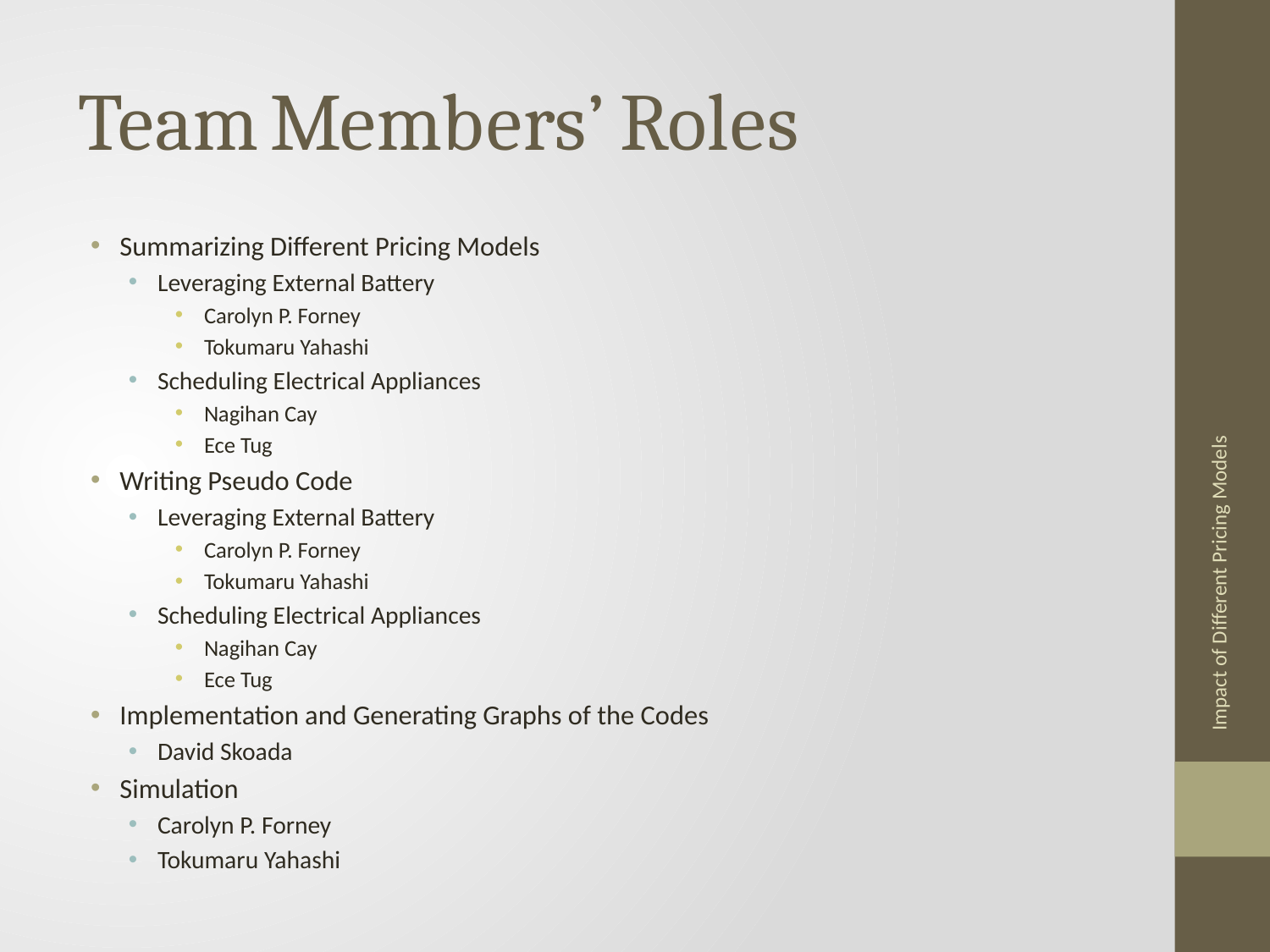

# Team Members’ Roles
Summarizing Different Pricing Models
Leveraging External Battery
Carolyn P. Forney
Tokumaru Yahashi
Scheduling Electrical Appliances
Nagihan Cay
Ece Tug
Writing Pseudo Code
Leveraging External Battery
Carolyn P. Forney
Tokumaru Yahashi
Scheduling Electrical Appliances
Nagihan Cay
Ece Tug
Implementation and Generating Graphs of the Codes
David Skoada
Simulation
Carolyn P. Forney
Tokumaru Yahashi
Impact of Different Pricing Models